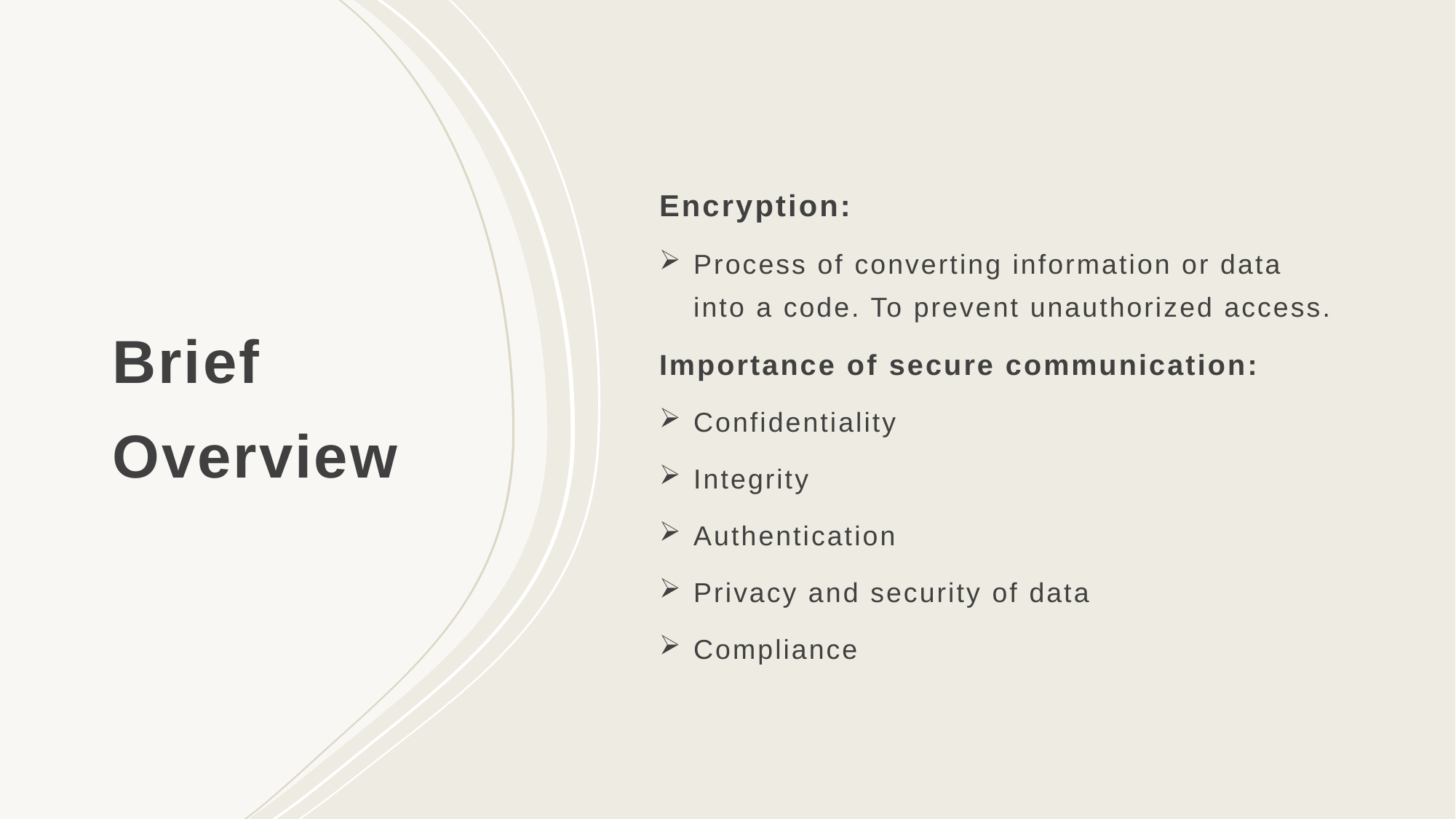

Encryption:
Process of converting information or data into a code. To prevent unauthorized access.
Importance of secure communication:
Confidentiality
Integrity
Authentication
Privacy and security of data
Compliance
# Brief Overview